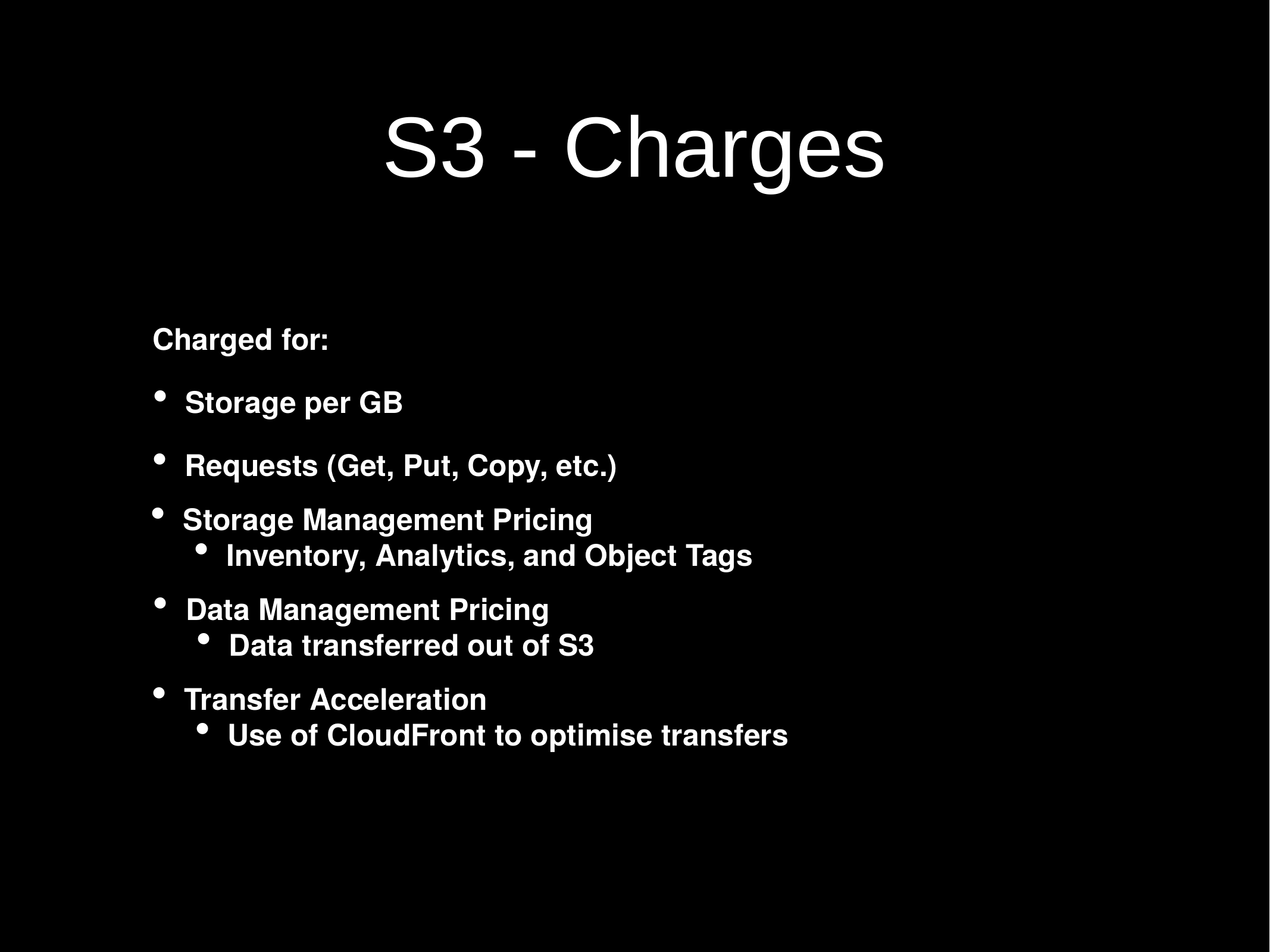

S3 - Charges
Charged for:
Storage per GB
Requests (Get, Put, Copy, etc.)
Storage Management Pricing
Inventory, Analytics, and Object Tags
Data Management Pricing
Data transferred out of S3
Transfer Acceleration
Use of CloudFront to optimise transfers